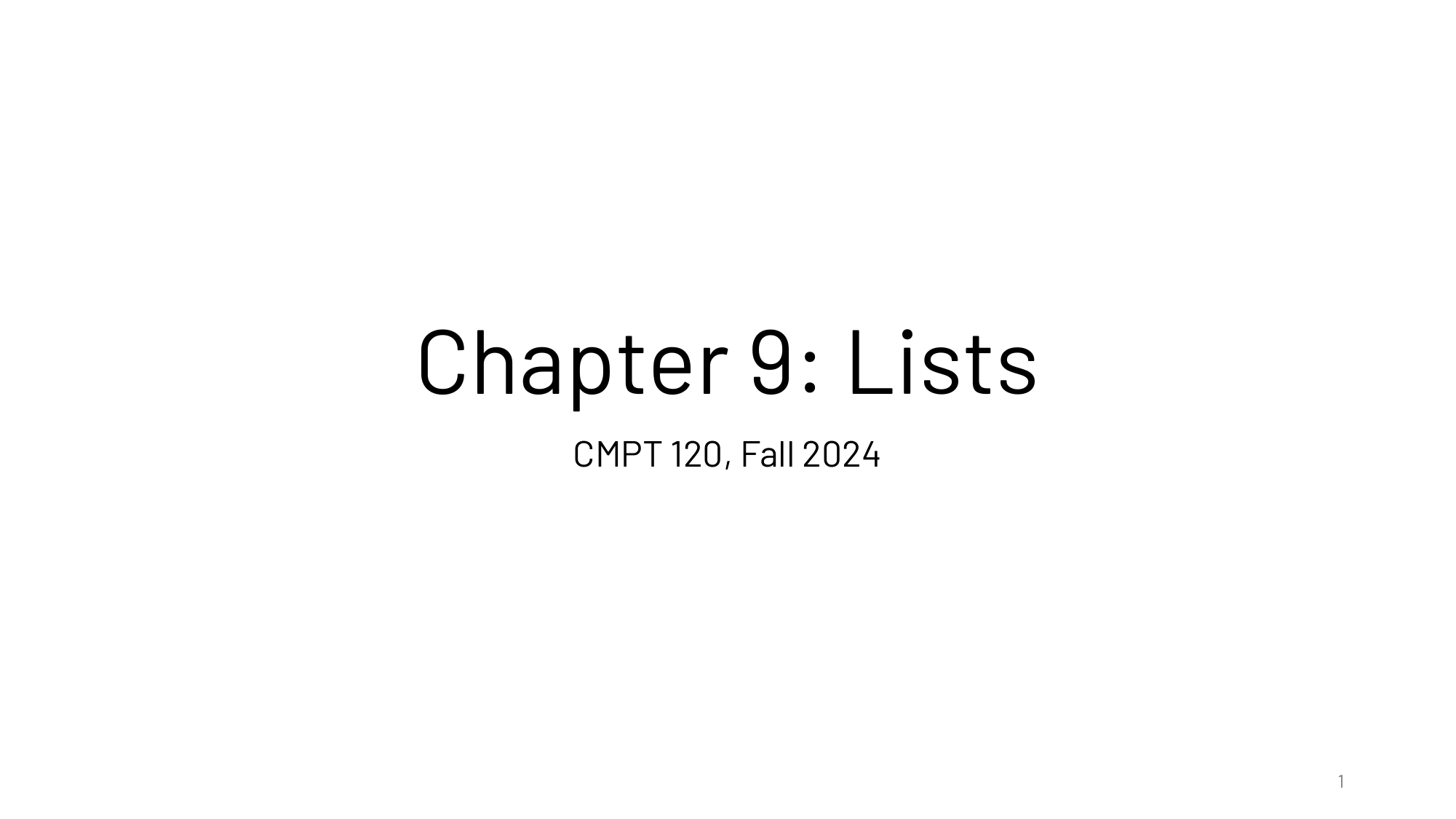

# Chapter 9: Lists
CMPT 120, Fall 2024
1